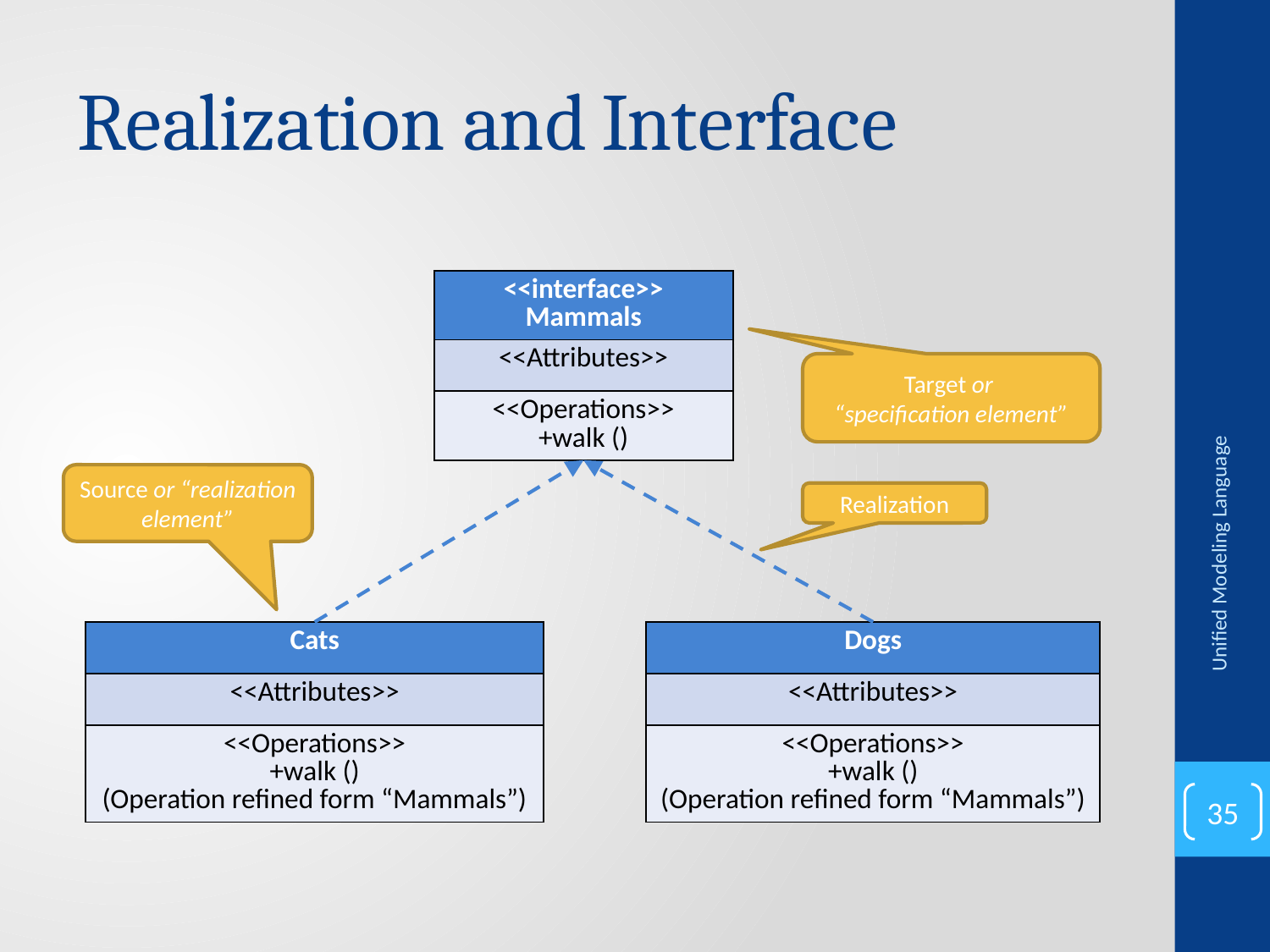

# Realization and Interface
| <<interface>> Mammals |
| --- |
| <<Attributes>> |
| <<Operations>> +walk () |
| Cats |
| --- |
| <<Attributes>> |
| <<Operations>> +walk () (Operation refined form “Mammals”) |
| Dogs |
| --- |
| <<Attributes>> |
| <<Operations>> +walk () (Operation refined form “Mammals”) |
Target or
“specification element”
Source or “realization element”
Realization
Unified Modeling Language
35